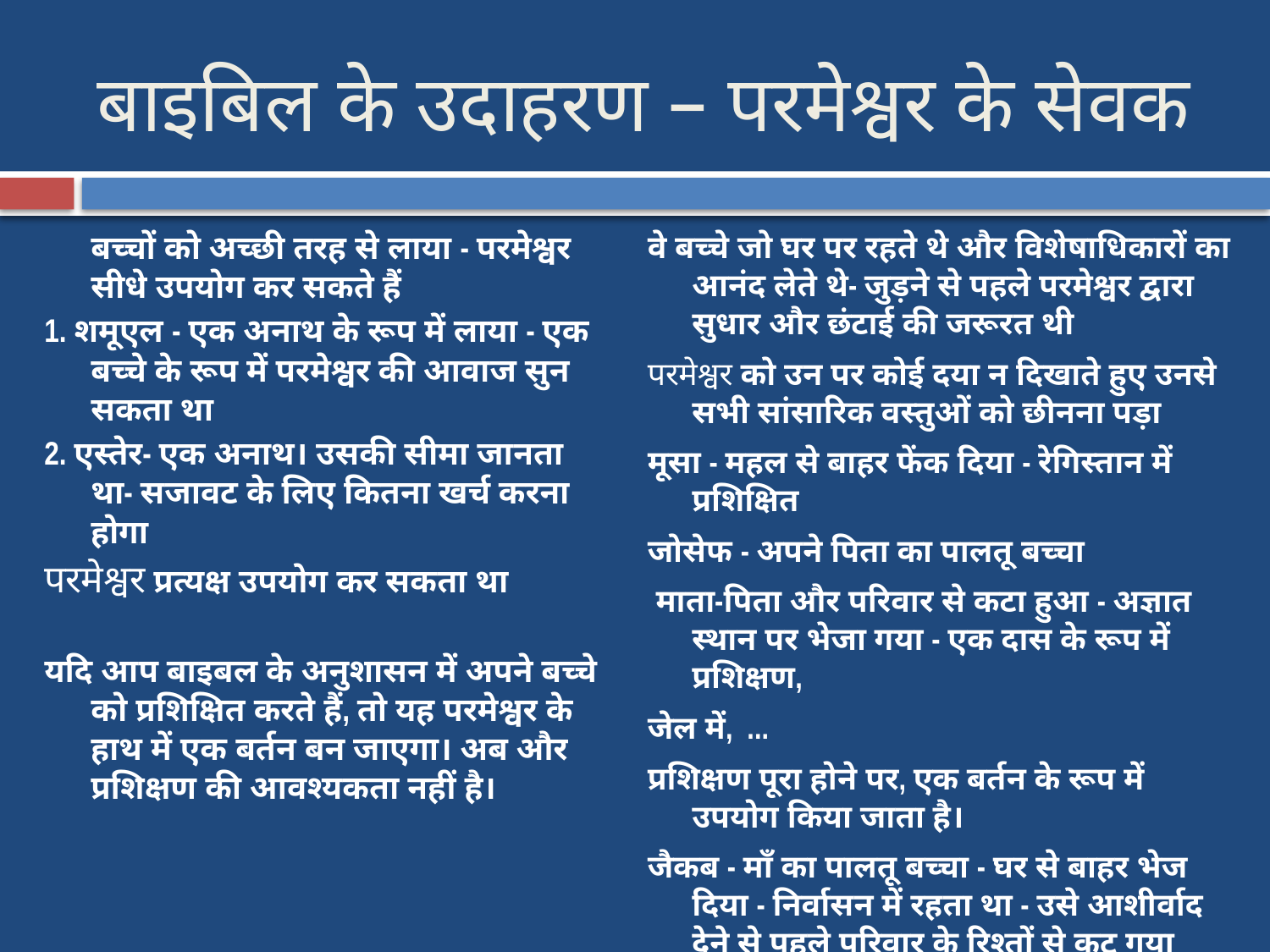

# बाइबिल के उदाहरण – परमेश्वर के सेवक
वे बच्चे जो घर पर रहते थे और विशेषाधिकारों का आनंद लेते थे- जुड़ने से पहले परमेश्वर द्वारा सुधार और छंटाई की जरूरत थी
परमेश्वर को उन पर कोई दया न दिखाते हुए उनसे सभी सांसारिक वस्तुओं को छीनना पड़ा
मूसा - महल से बाहर फेंक दिया - रेगिस्तान में प्रशिक्षित
जोसेफ - अपने पिता का पालतू बच्चा
 माता-पिता और परिवार से कटा हुआ - अज्ञात स्थान पर भेजा गया - एक दास के रूप में प्रशिक्षण,
जेल में,  ...
प्रशिक्षण पूरा होने पर, एक बर्तन के रूप में उपयोग किया जाता है।
जैकब - माँ का पालतू बच्चा - घर से बाहर भेज दिया - निर्वासन में रहता था - उसे आशीर्वाद देने से पहले परिवार के रिश्तों से कट गया
	बच्चों को अच्छी तरह से लाया - परमेश्वर सीधे उपयोग कर सकते हैं
1. शमूएल - एक अनाथ के रूप में लाया - एक बच्चे के रूप में परमेश्वर की आवाज सुन सकता था
2. एस्तेर- एक अनाथ। उसकी सीमा जानता था- सजावट के लिए कितना खर्च करना होगा
परमेश्वर प्रत्यक्ष उपयोग कर सकता था

यदि आप बाइबल के अनुशासन में अपने बच्चे को प्रशिक्षित करते हैं, तो यह परमेश्वर के हाथ में एक बर्तन बन जाएगा। अब और प्रशिक्षण की आवश्यकता नहीं है।